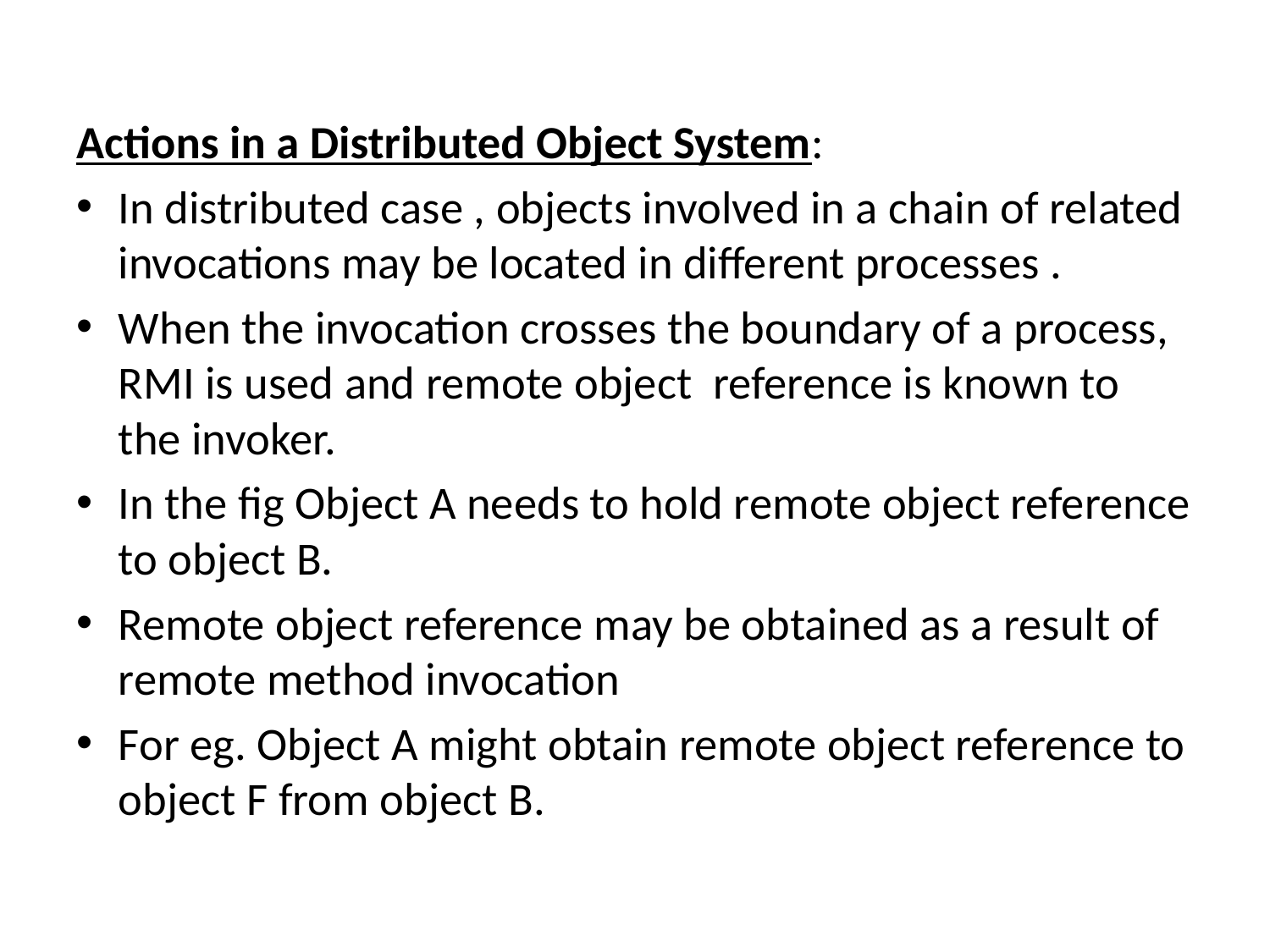

Actions in a Distributed Object System:
In distributed case , objects involved in a chain of related invocations may be located in different processes .
When the invocation crosses the boundary of a process, RMI is used and remote object  reference is known to the invoker.
In the fig Object A needs to hold remote object reference to object B.
Remote object reference may be obtained as a result of remote method invocation
For eg. Object A might obtain remote object reference to object F from object B.